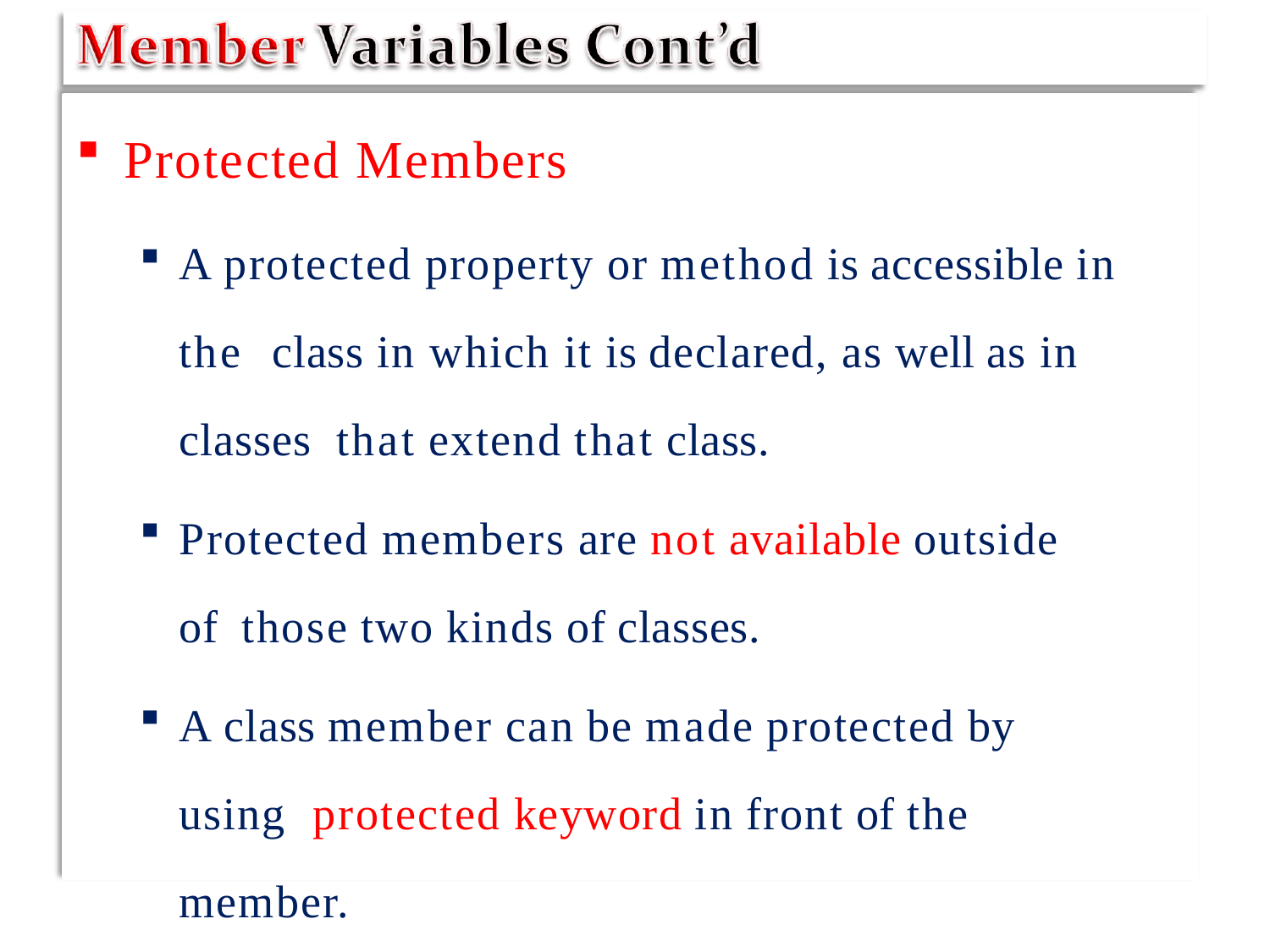

Protected Members
A protected property or method is accessible in the  class in which it is declared, as well as in classes  that extend that class.
Protected members are not available outside of  those two kinds of classes.
A class member can be made protected by using  protected keyword in front of the member.